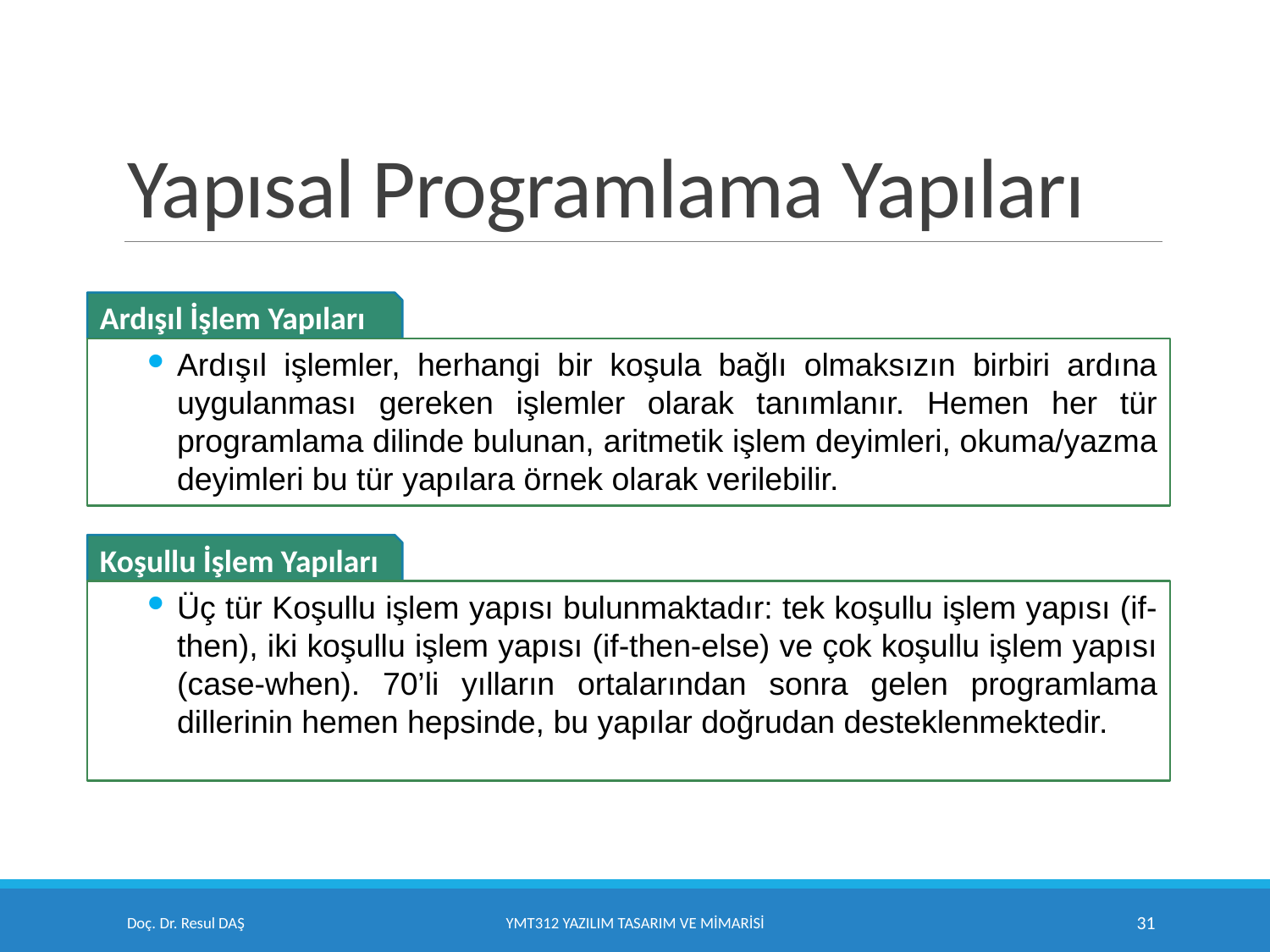

# Yapısal Programlama Yapıları
Ardışıl İşlem Yapıları
Ardışıl işlemler, herhangi bir koşula bağlı olmaksızın birbiri ardına uygulanması gereken işlemler olarak tanımlanır. Hemen her tür programlama dilinde bulunan, aritmetik işlem deyimleri, okuma/yazma deyimleri bu tür yapılara örnek olarak verilebilir.

Koşullu İşlem Yapıları
Üç tür Koşullu işlem yapısı bulunmaktadır: tek koşullu işlem yapısı (if-then), iki koşullu işlem yapısı (if-then-else) ve çok koşullu işlem yapısı (case-when). 70’li yılların ortalarından sonra gelen programlama dillerinin hemen hepsinde, bu yapılar doğrudan desteklenmektedir.

Doç. Dr. Resul DAŞ
YMT312 Yazılım Tasarım ve Mimarisi
31